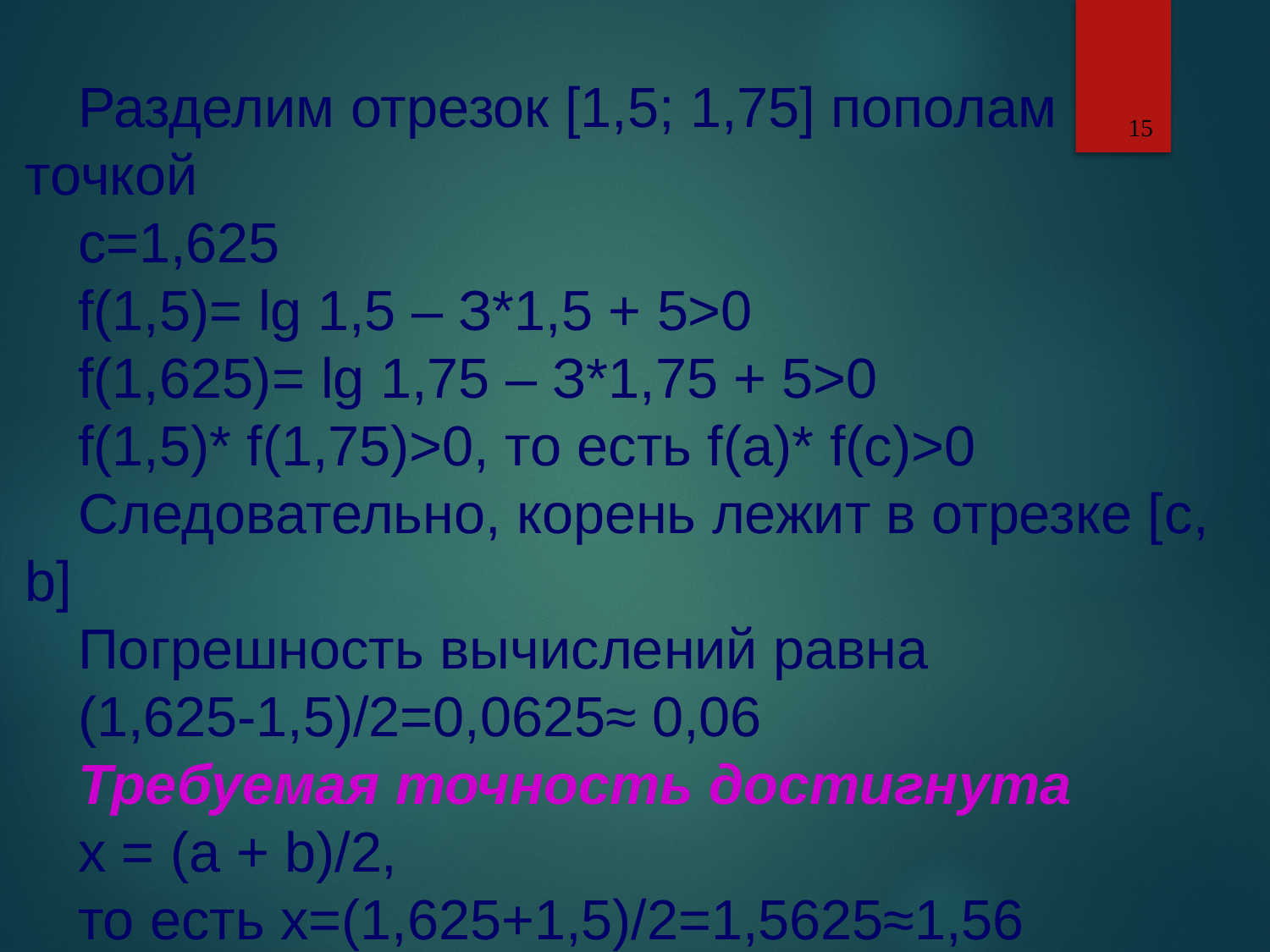

ШАГ 3

Разделим отрезок [1,5; 1,75] пополам точкой
с=1,625
f(1,5)= lg 1,5 – З*1,5 + 5>0
f(1,625)= lg 1,75 – З*1,75 + 5>0
f(1,5)* f(1,75)>0, то есть f(а)* f(с)>0
Следовательно, корень лежит в отрезке [c, b]
Погрешность вычислений равна
(1,625-1,5)/2=0,0625≈ 0,06
Требуемая точность достигнута
х = (а + b)/2,
то есть х=(1,625+1,5)/2=1,5625≈1,56
15